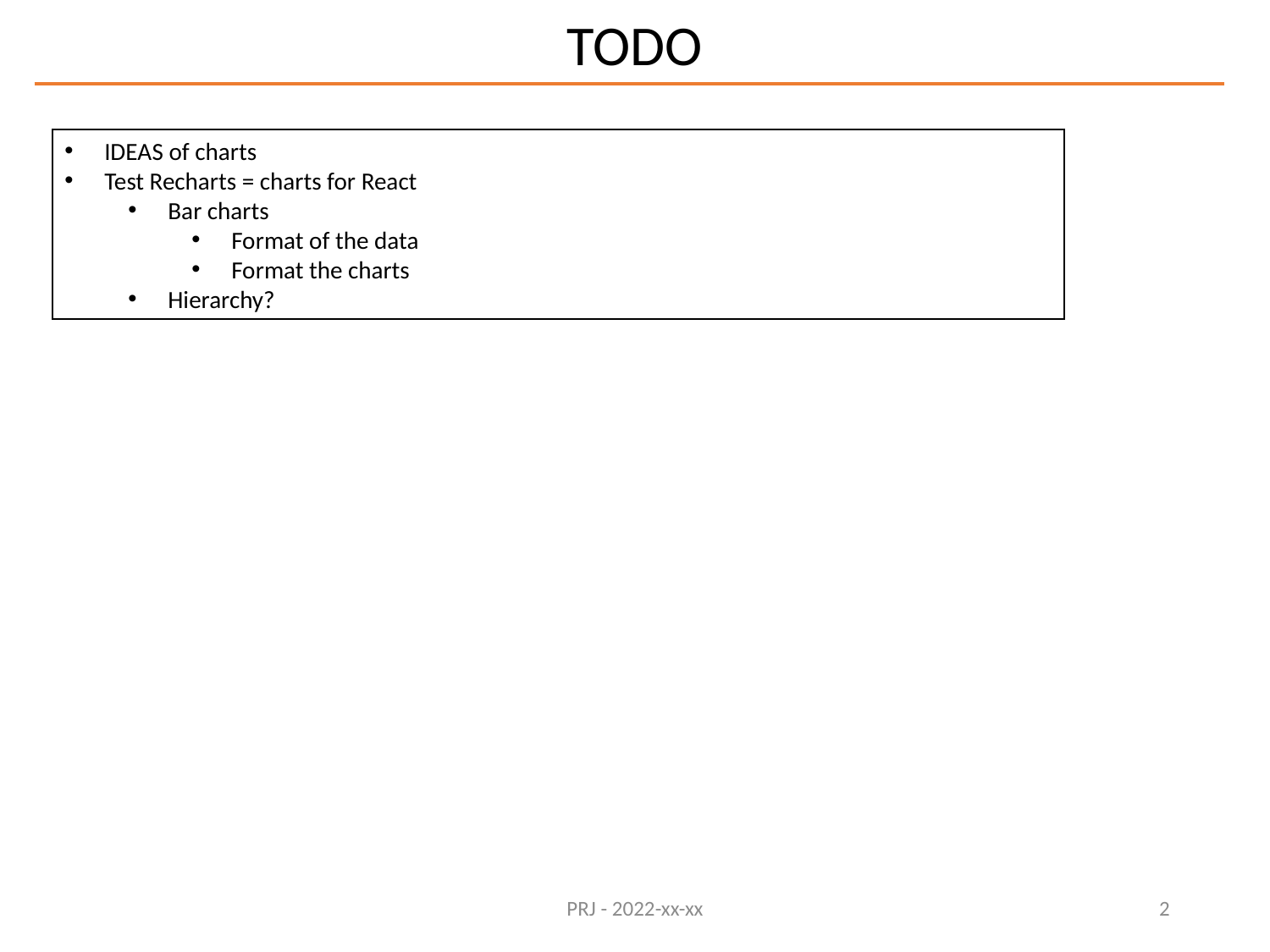

# TODO
IDEAS of charts
Test Recharts = charts for React
Bar charts
Format of the data
Format the charts
Hierarchy?
PRJ - 2022-xx-xx
2